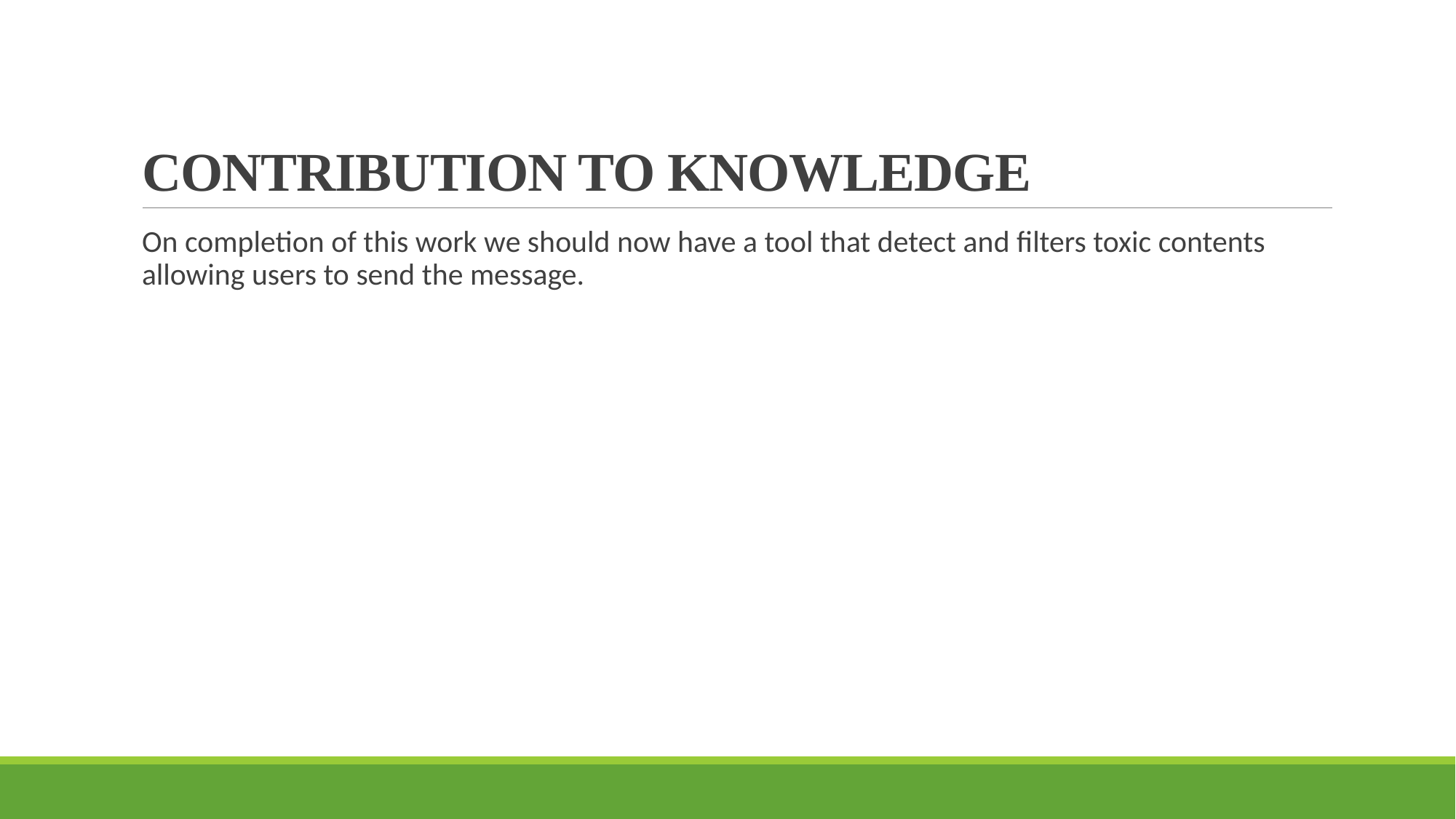

# CONTRIBUTION TO KNOWLEDGE
On completion of this work we should now have a tool that detect and filters toxic contents allowing users to send the message.